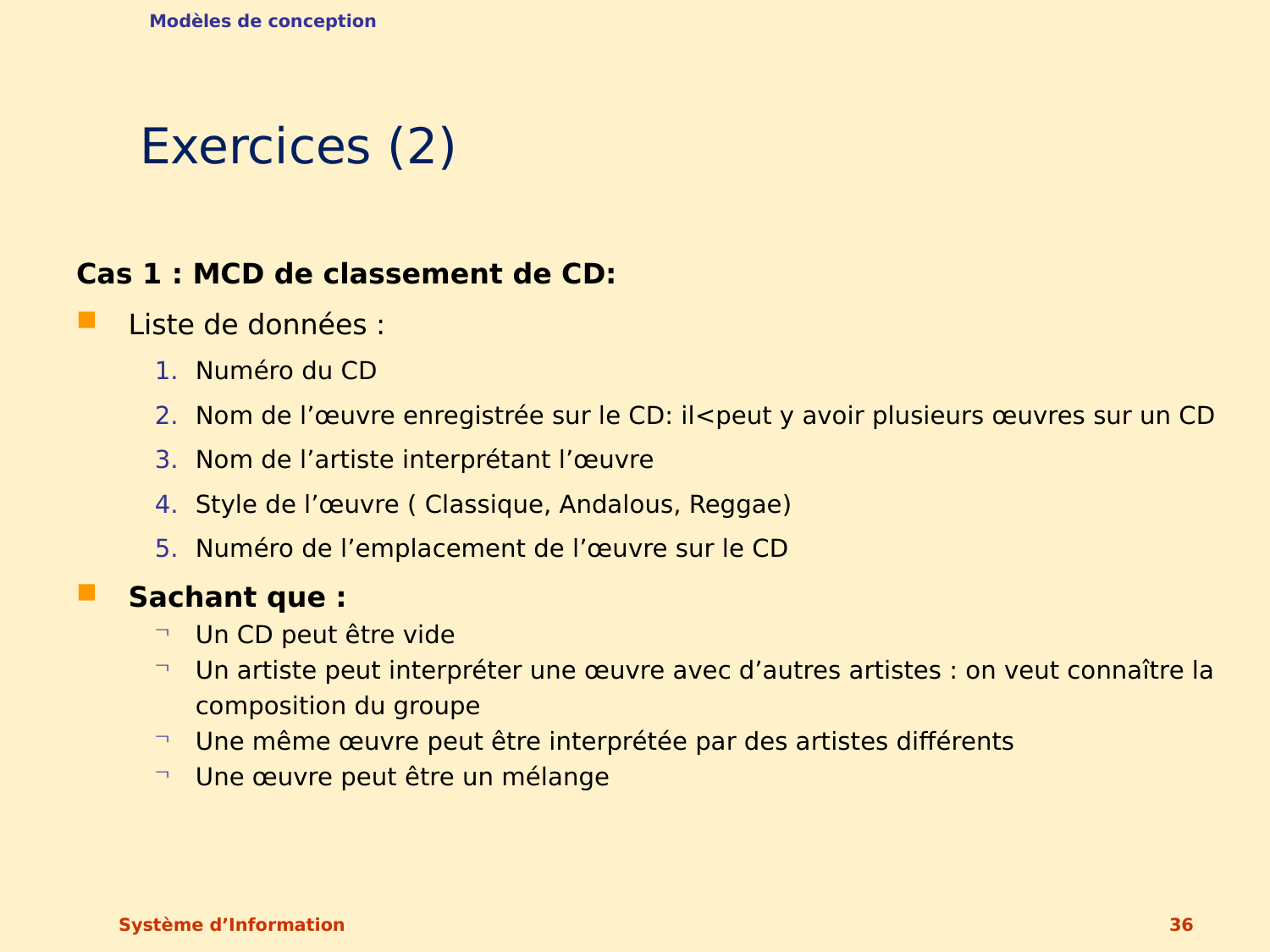

Modèles de conception
# Exercices (2)
Cas 1 : MCD de classement de CD:
Liste de données :
Numéro du CD
Nom de l’œuvre enregistrée sur le CD: il<peut y avoir plusieurs œuvres sur un CD
Nom de l’artiste interprétant l’œuvre
Style de l’œuvre ( Classique, Andalous, Reggae)
Numéro de l’emplacement de l’œuvre sur le CD
Sachant que :
Un CD peut être vide
Un artiste peut interpréter une œuvre avec d’autres artistes : on veut connaître la composition du groupe
Une même œuvre peut être interprétée par des artistes différents
Une œuvre peut être un mélange
Système d’Information
36